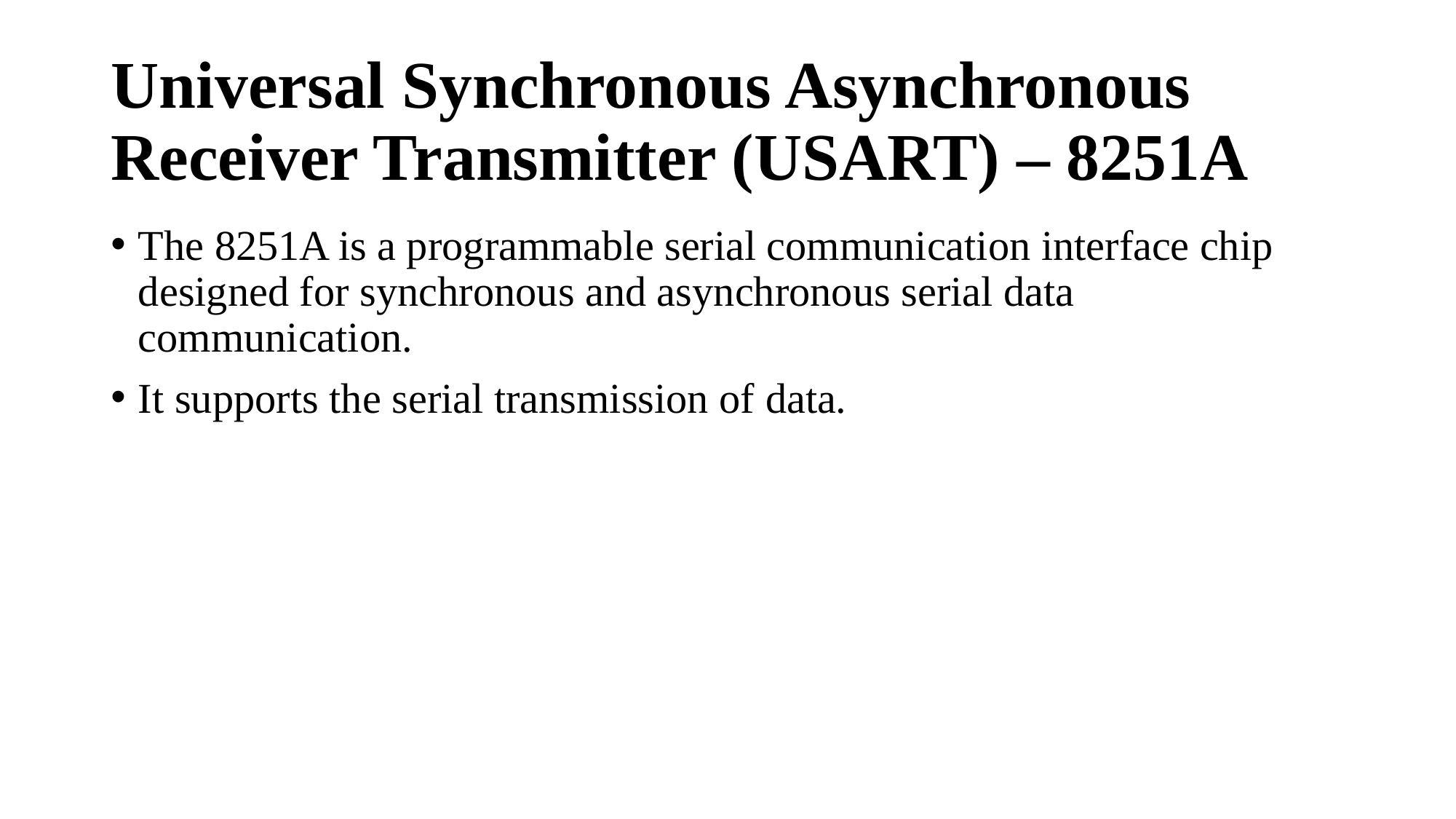

# Universal Synchronous Asynchronous Receiver Transmitter (USART) – 8251A
The 8251A is a programmable serial communication interface chip designed for synchronous and asynchronous serial data communication.
It supports the serial transmission of data.